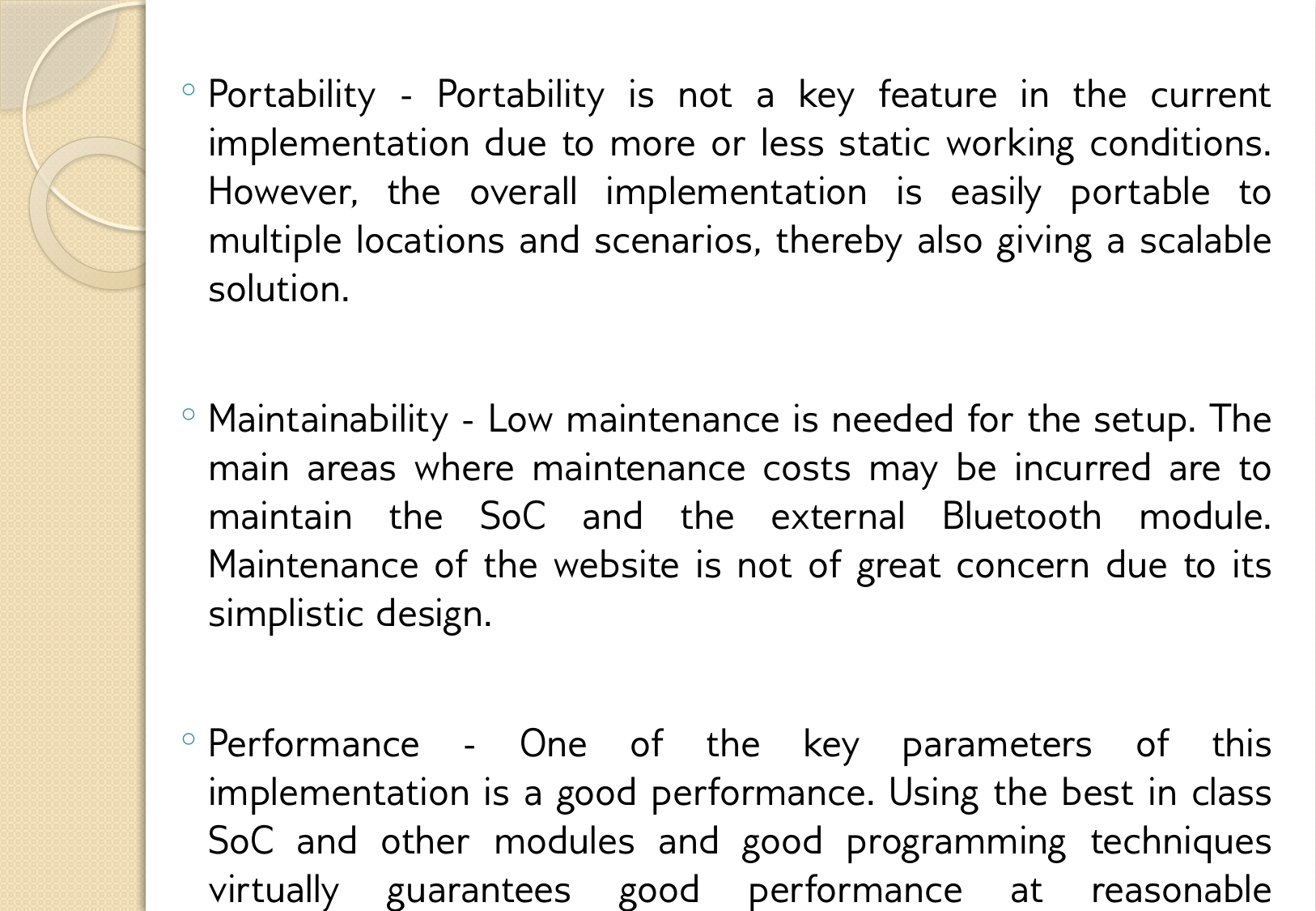

Portability - Portability is not a key feature in the current implementation due to more or less static working conditions. However, the overall implementation is easily portable to multiple locations and scenarios, thereby also giving a scalable solution.

Maintainability - Low maintenance is needed for the setup. The main areas where maintenance costs may be incurred are to maintain the SoC and the external Bluetooth module. Maintenance of the website is not of great concern due to its simplistic design.

Performance - One of the key parameters of this implementation is a good performance. Using the best in class SoC and other modules and good programming techniques virtually guarantees good performance at reasonable workloads.